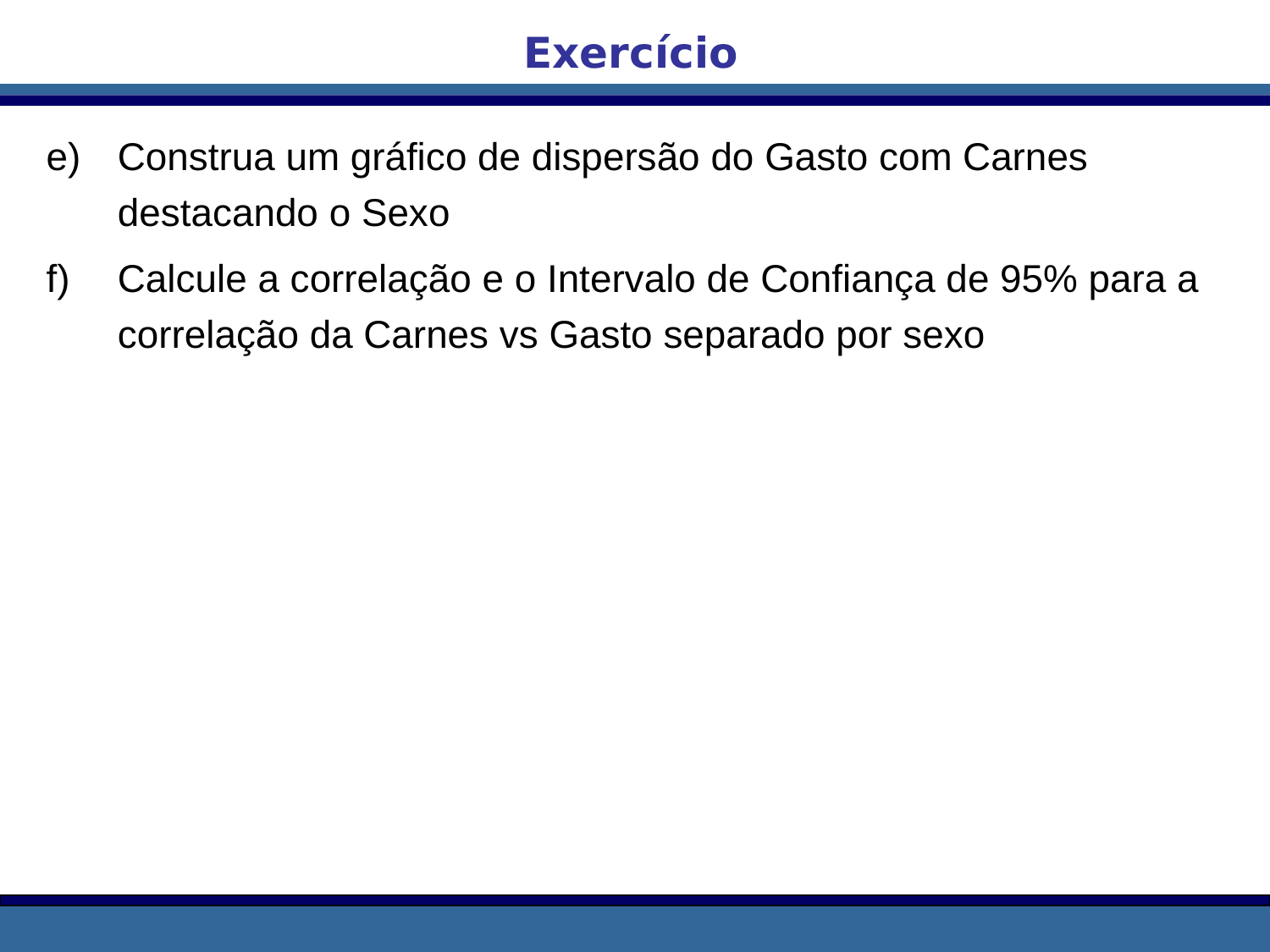

Exercício
Construa um gráfico de dispersão do Gasto com Carnes destacando o Sexo
Calcule a correlação e o Intervalo de Confiança de 95% para a correlação da Carnes vs Gasto separado por sexo